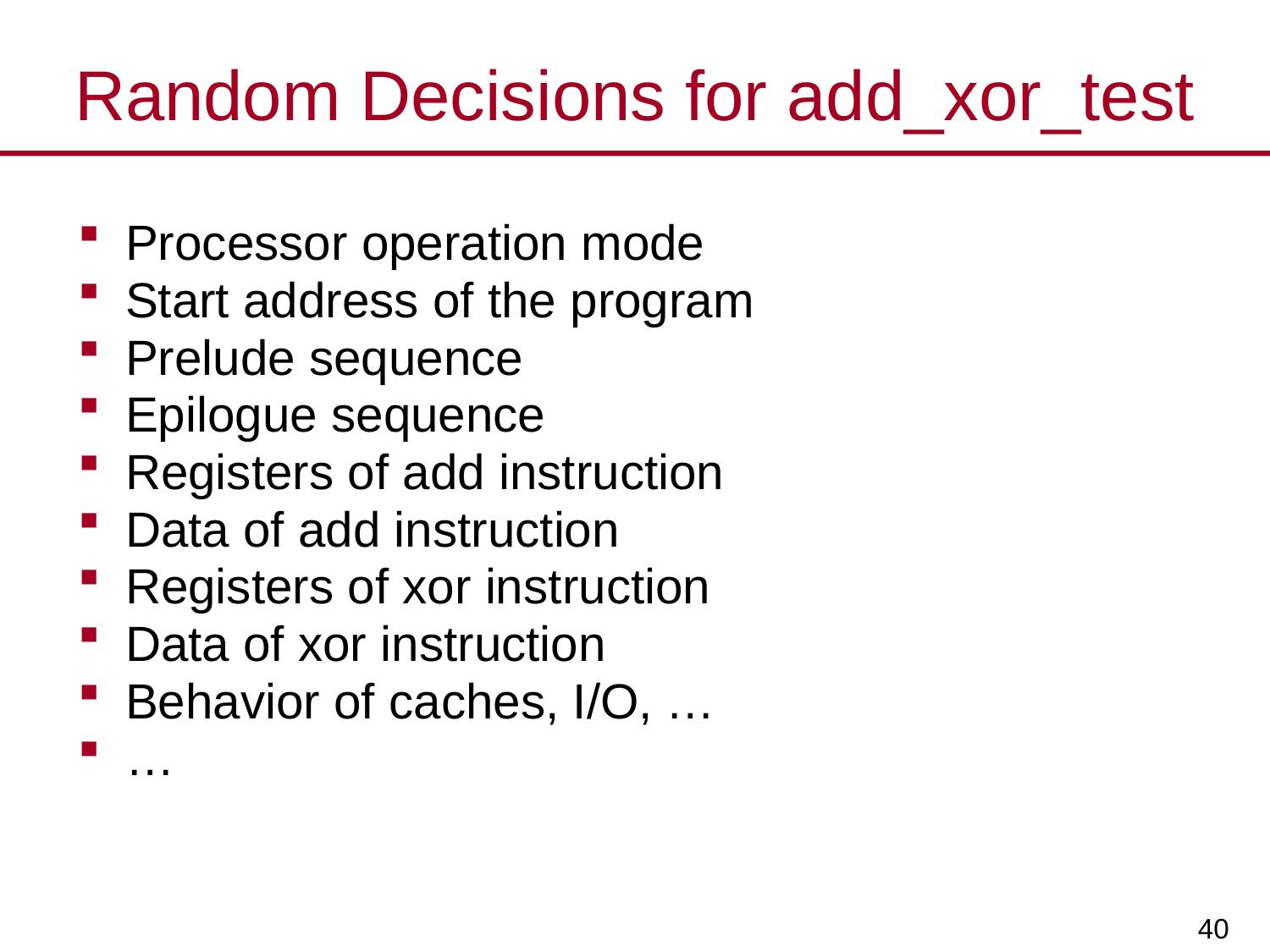

# Random Decisions for add_xor_test
Processor operation mode
Start address of the program
Prelude sequence
Epilogue sequence
Registers of add instruction
Data of add instruction
Registers of xor instruction
Data of xor instruction
Behavior of caches, I/O, …
…